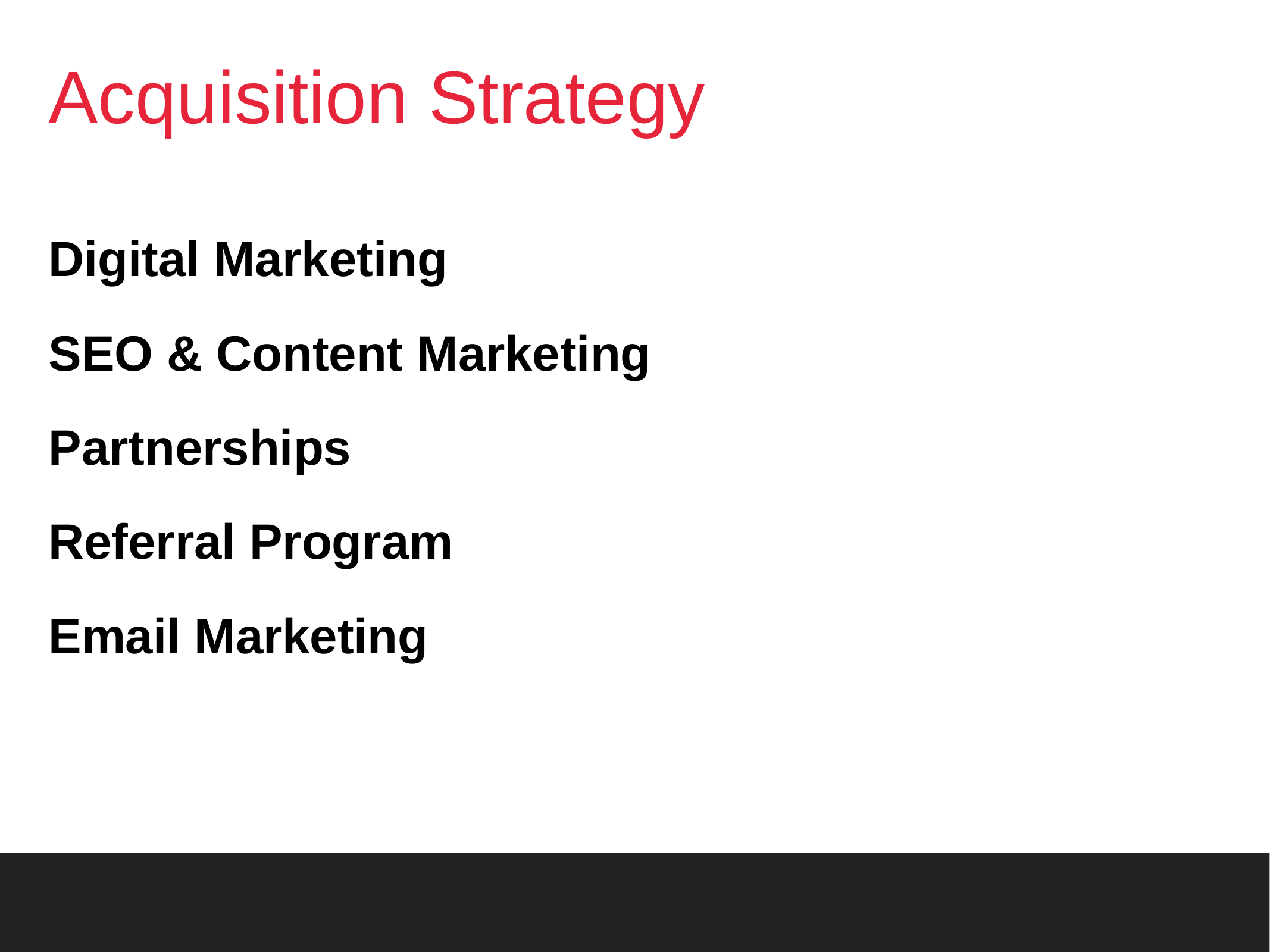

# Acquisition Strategy
Digital Marketing
SEO & Content Marketing
Partnerships
Referral Program
Email Marketing